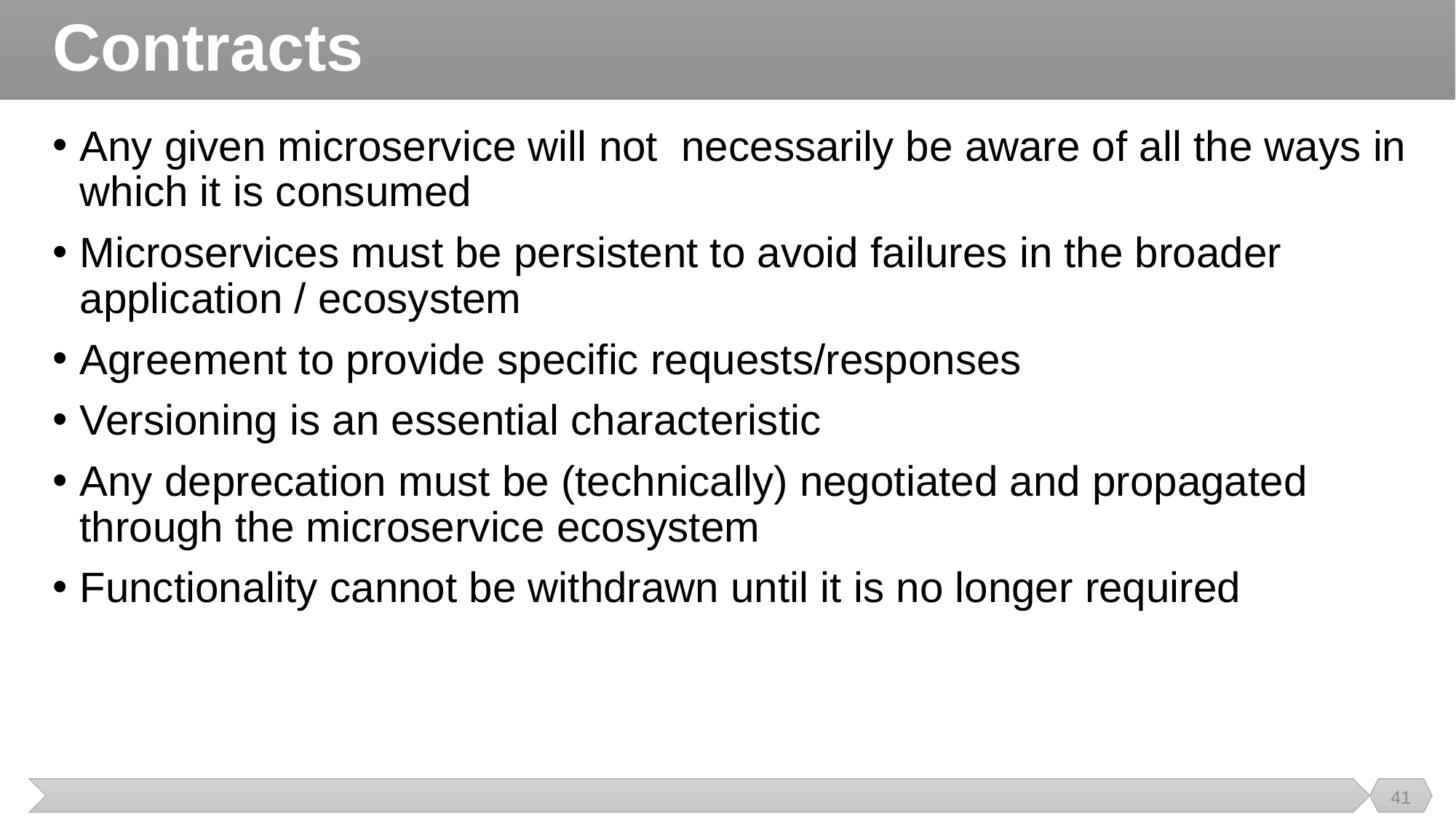

# Contracts
Any given microservice will not  necessarily be aware of all the ways in which it is consumed
Microservices must be persistent to avoid failures in the broader application / ecosystem
Agreement to provide specific requests/responses
Versioning is an essential characteristic
Any deprecation must be (technically) negotiated and propagated through the microservice ecosystem
Functionality cannot be withdrawn until it is no longer required
41